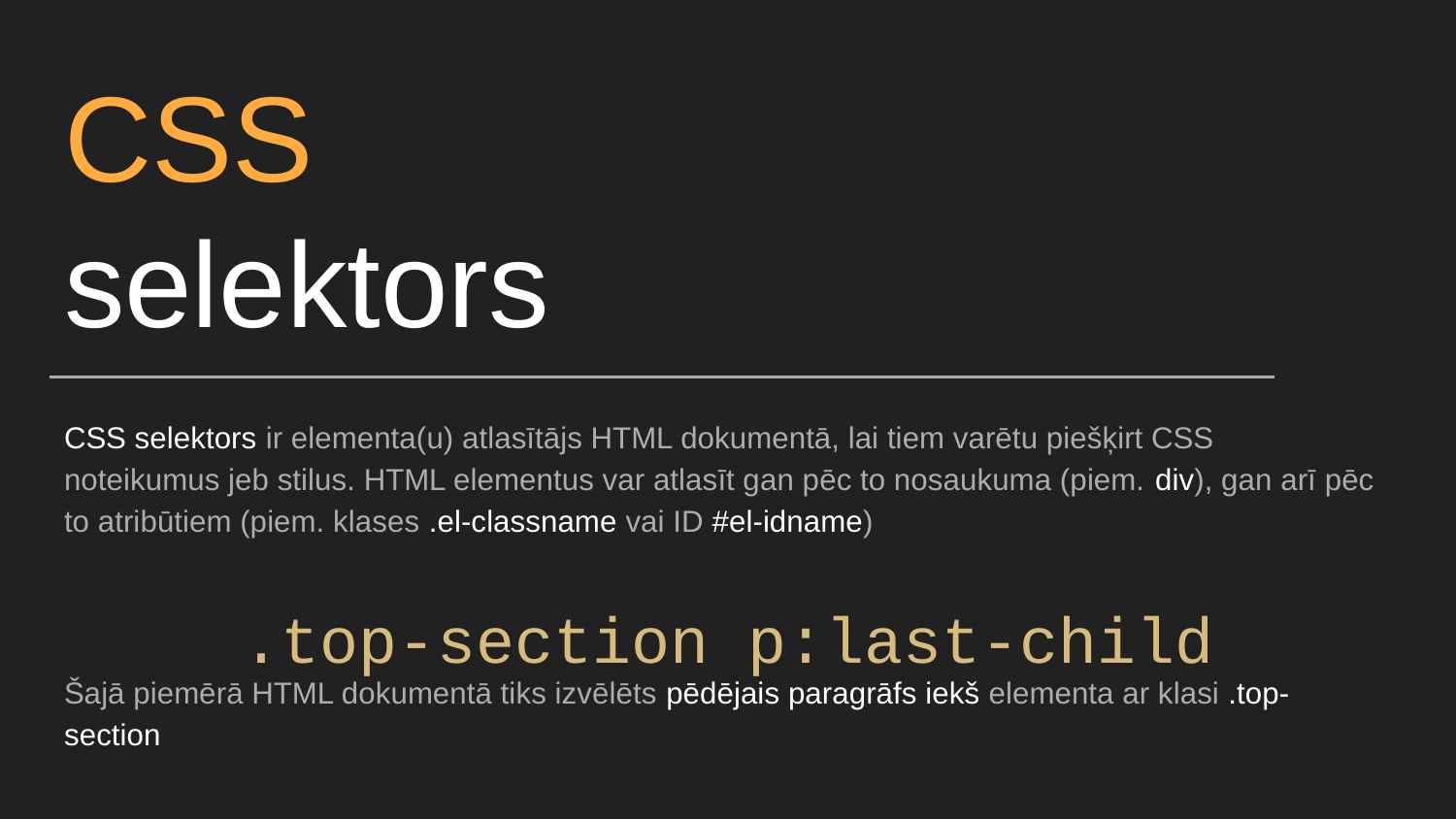

CSS
selektors
CSS selektors ir elementa(u) atlasītājs HTML dokumentā, lai tiem varētu piešķirt CSS noteikumus jeb stilus. HTML elementus var atlasīt gan pēc to nosaukuma (piem. div), gan arī pēc to atribūtiem (piem. klases .el-classname vai ID #el-idname)
.top-section p:last-child

Šajā piemērā HTML dokumentā tiks izvēlēts pēdējais paragrāfs iekš elementa ar klasi .top-section